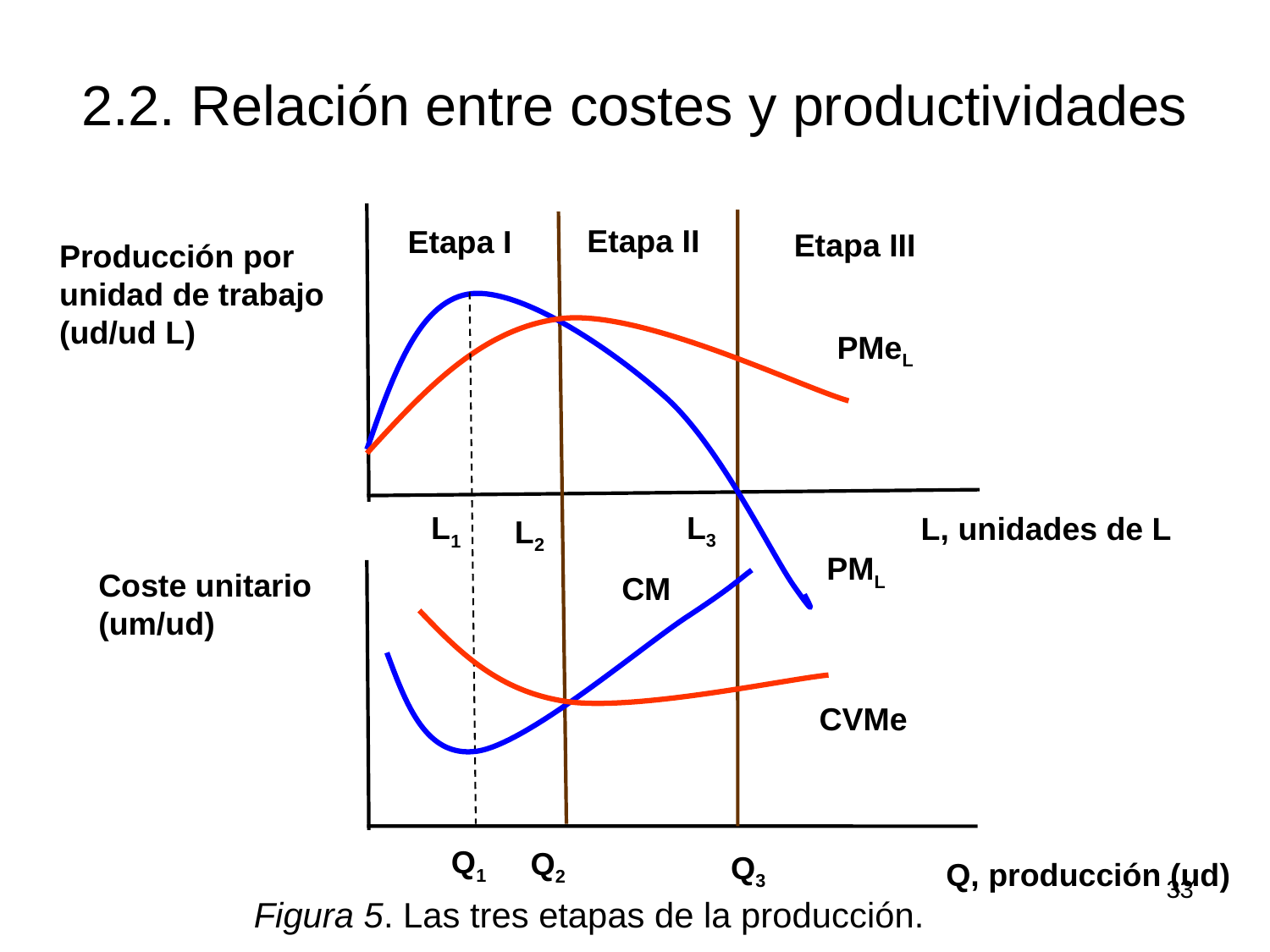

# 2.2. Relación entre costes y productividades

Etapa II
Etapa I
Etapa III
Producción por
unidad de trabajo
(ud/ud L)

PMeL

L3
L1
L, unidades de L
L2
PML
Coste unitario
(um/ud)

CM

CVMe

Q1
Q2
Q3
Q, producción (ud)
33
Figura 5. Las tres etapas de la producción.